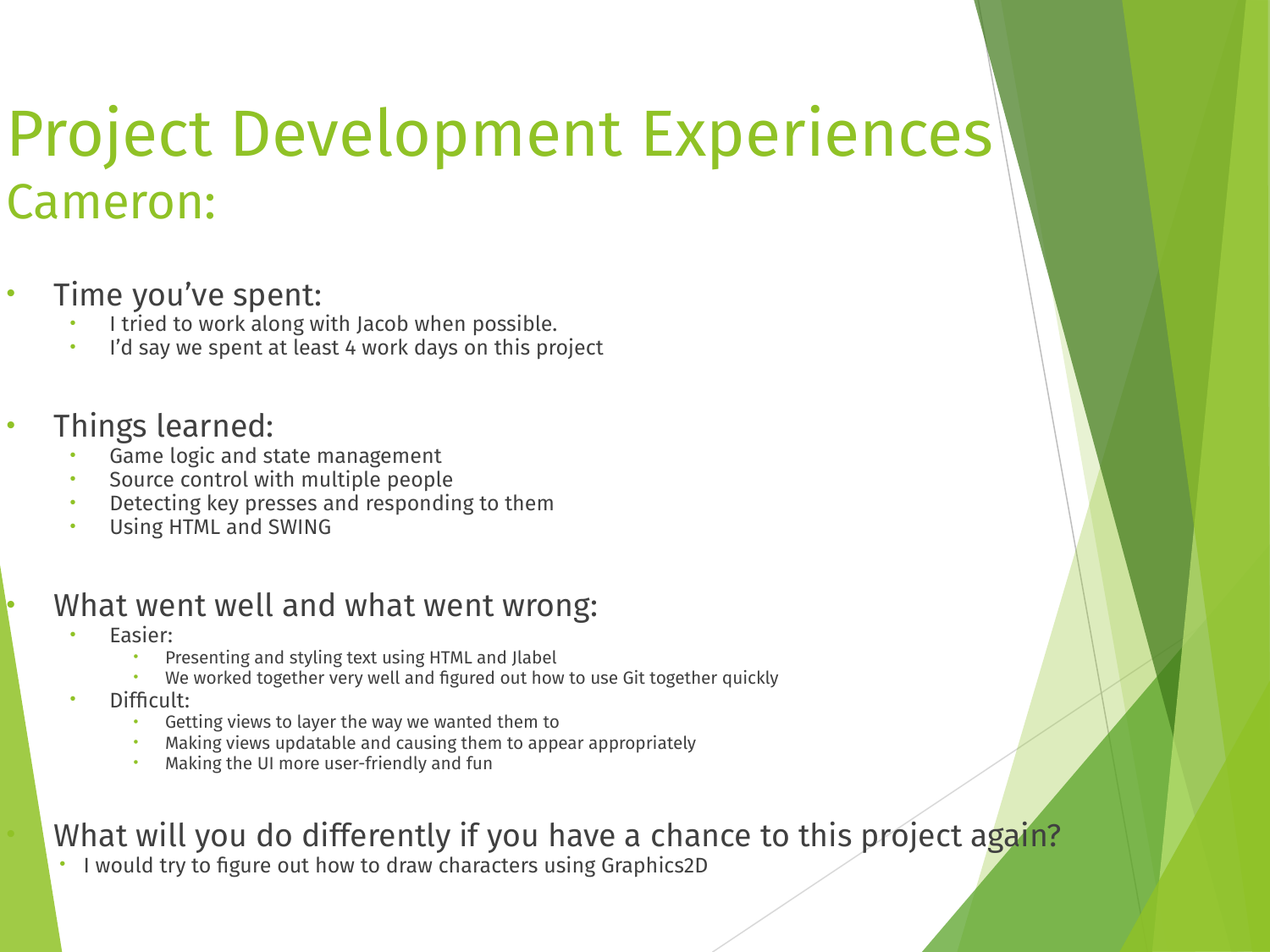

Project Development Experiences
Cameron:
Time you’ve spent:
I tried to work along with Jacob when possible.
I’d say we spent at least 4 work days on this project

Things learned:
Game logic and state management
Source control with multiple people
Detecting key presses and responding to them
Using HTML and SWING

What went well and what went wrong:
Easier:
Presenting and styling text using HTML and Jlabel
We worked together very well and figured out how to use Git together quickly
Difficult:
Getting views to layer the way we wanted them to
Making views updatable and causing them to appear appropriately
Making the UI more user-friendly and fun

What will you do differently if you have a chance to this project again?
I would try to figure out how to draw characters using Graphics2D